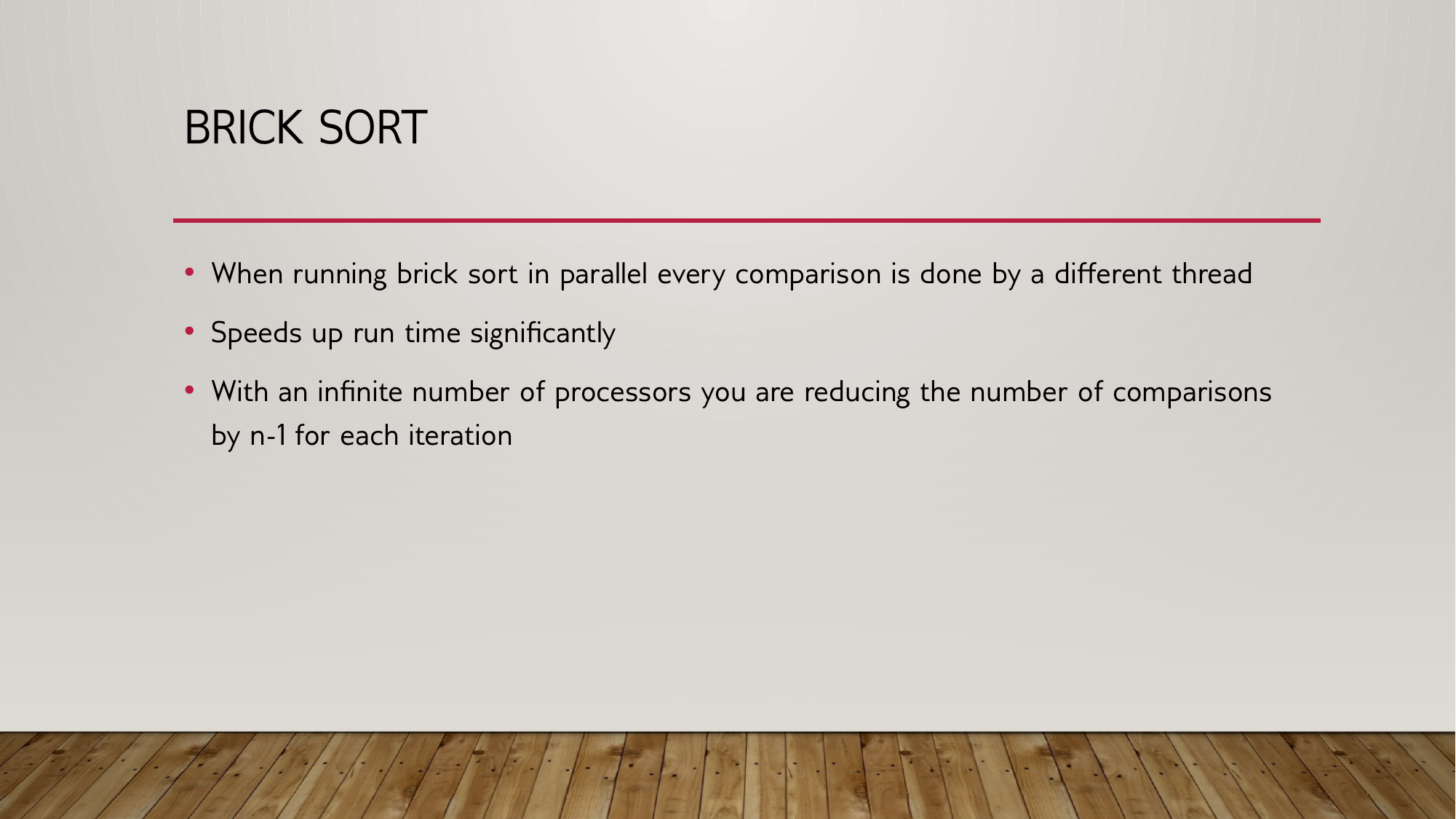

# Brick sort
When running brick sort in parallel every comparison is done by a different thread
Speeds up run time significantly
With an infinite number of processors you are reducing the number of comparisons by n-1 for each iteration